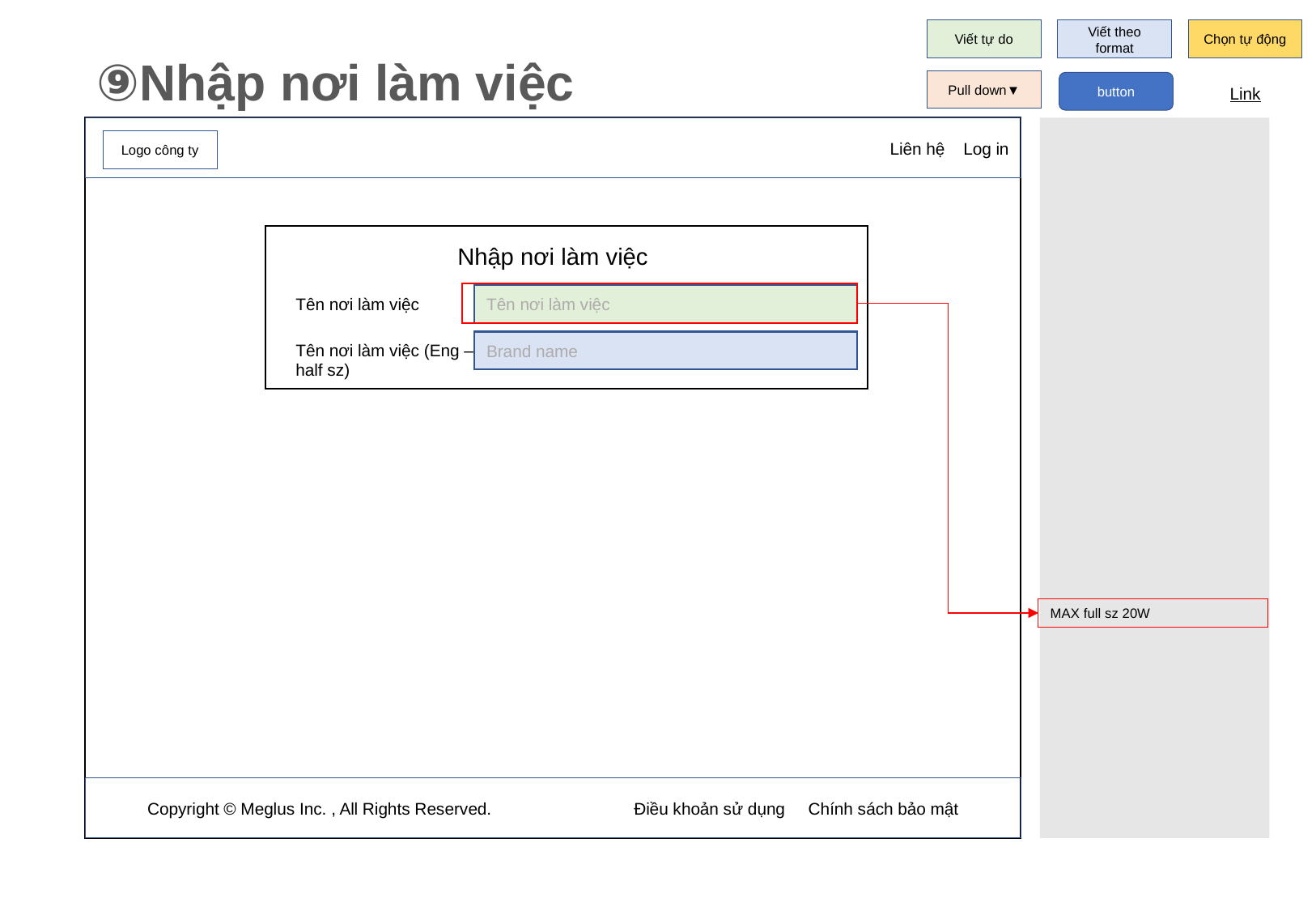

Viết tự do
Viết theo format
Chọn tự động
⑨Nhập nơi làm việc
Pull down▼
button
Link

　　　　　　　　　　Liên hệ    Log in

Logo công ty

Nhập nơi làm việc

Tên nơi làm việc
Tên nơi làm việc
Brand name
Tên nơi làm việc (Eng –half sz)
MAX full sz 20W
Copyright © Meglus Inc. , All Rights Reserved.　　　　　　　　Điều khoản sử dụng     Chính sách bảo mật